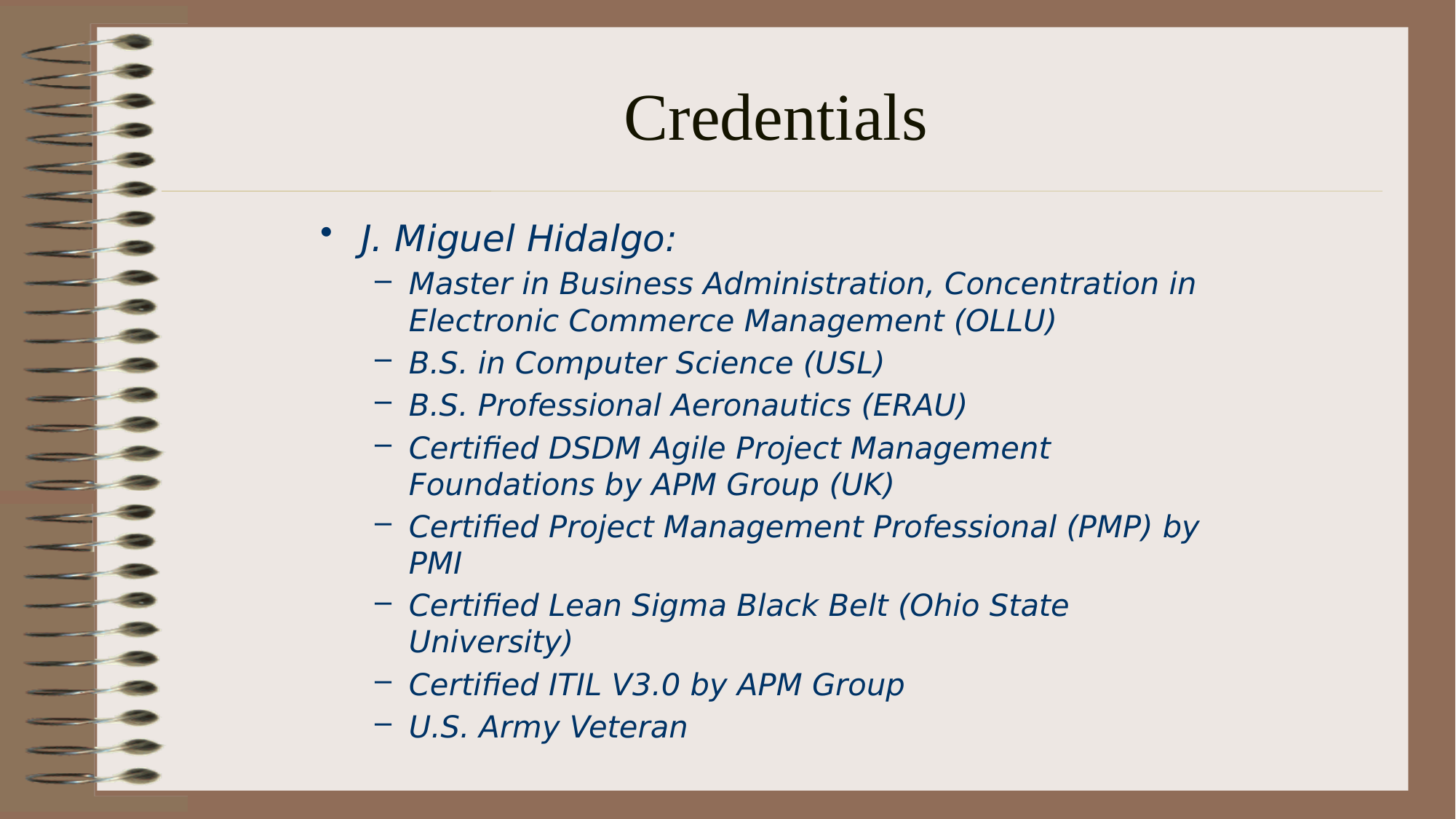

# Credentials
J. Miguel Hidalgo:
Master in Business Administration, Concentration in Electronic Commerce Management (OLLU)
B.S. in Computer Science (USL)
B.S. Professional Aeronautics (ERAU)
Certified DSDM Agile Project Management Foundations by APM Group (UK)
Certified Project Management Professional (PMP) by PMI
Certified Lean Sigma Black Belt (Ohio State University)
Certified ITIL V3.0 by APM Group
U.S. Army Veteran